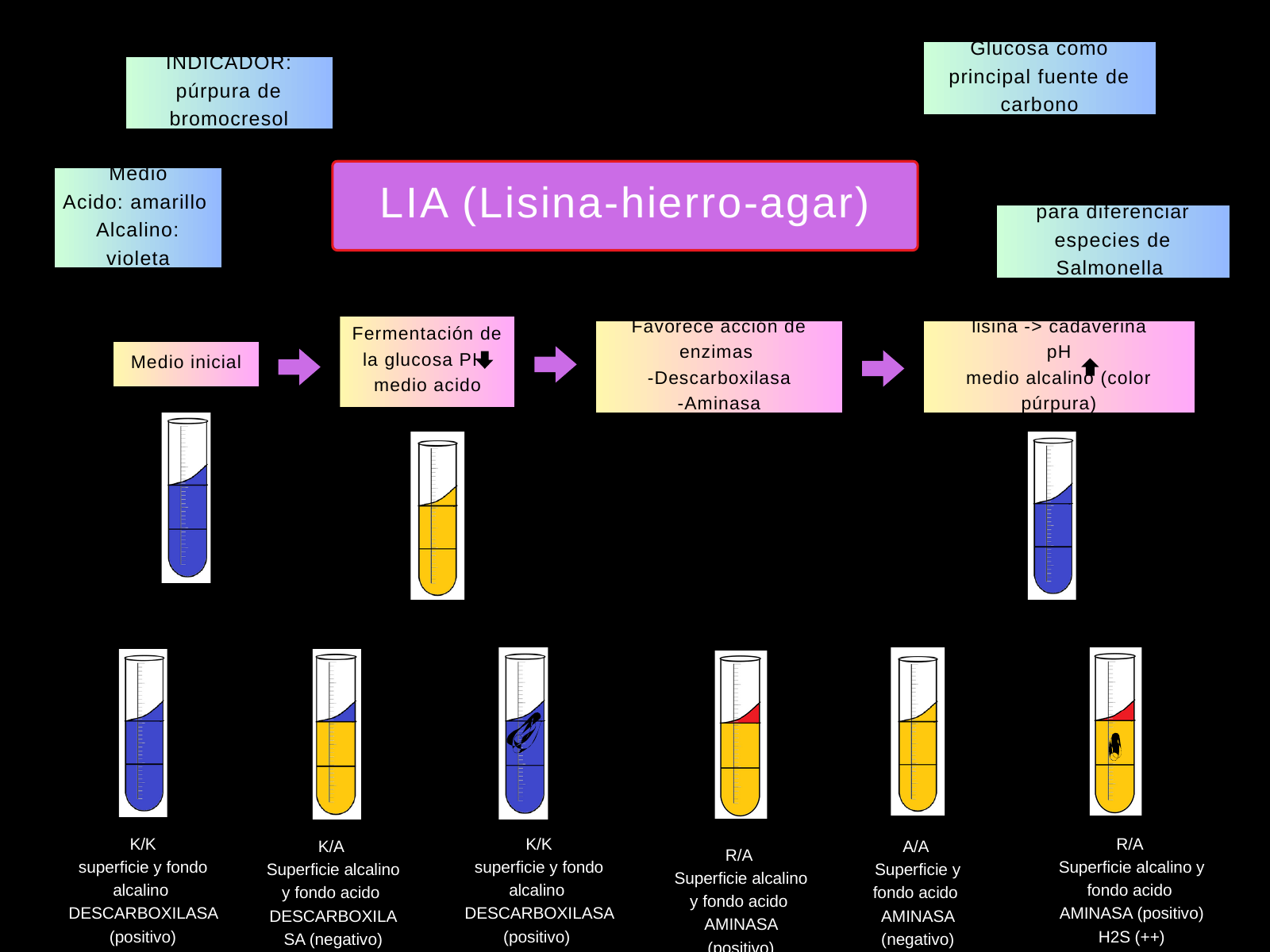

Glucosa como principal fuente de carbono

INDICADOR: púrpura de bromocresol

LIA (Lisina-hierro-agar)

Medio
Acido: amarillo
Alcalino: violeta

para diferenciar especies de Salmonella

Fermentación de la glucosa PH
medio acido

Favorece acción de enzimas
-Descarboxilasa
-Aminasa

lisina -> cadaverina
pH
medio alcalino (color púrpura)

Medio inicial

INTERPRETACION DE RESULTADOS:

K/K
superficie y fondo alcalino
DESCARBOXILASA (positivo)
K/K
superficie y fondo alcalino
DESCARBOXILASA (positivo)
H2S (+++)

R/A
Superficie alcalino y fondo acido
AMINASA (positivo)
H2S (++)
K/A
Superficie alcalino y fondo acido
DESCARBOXILASA (negativo)
A/A
Superficie y fondo acido
AMINASA (negativo)
R/A
Superficie alcalino y fondo acido
AMINASA (positivo)